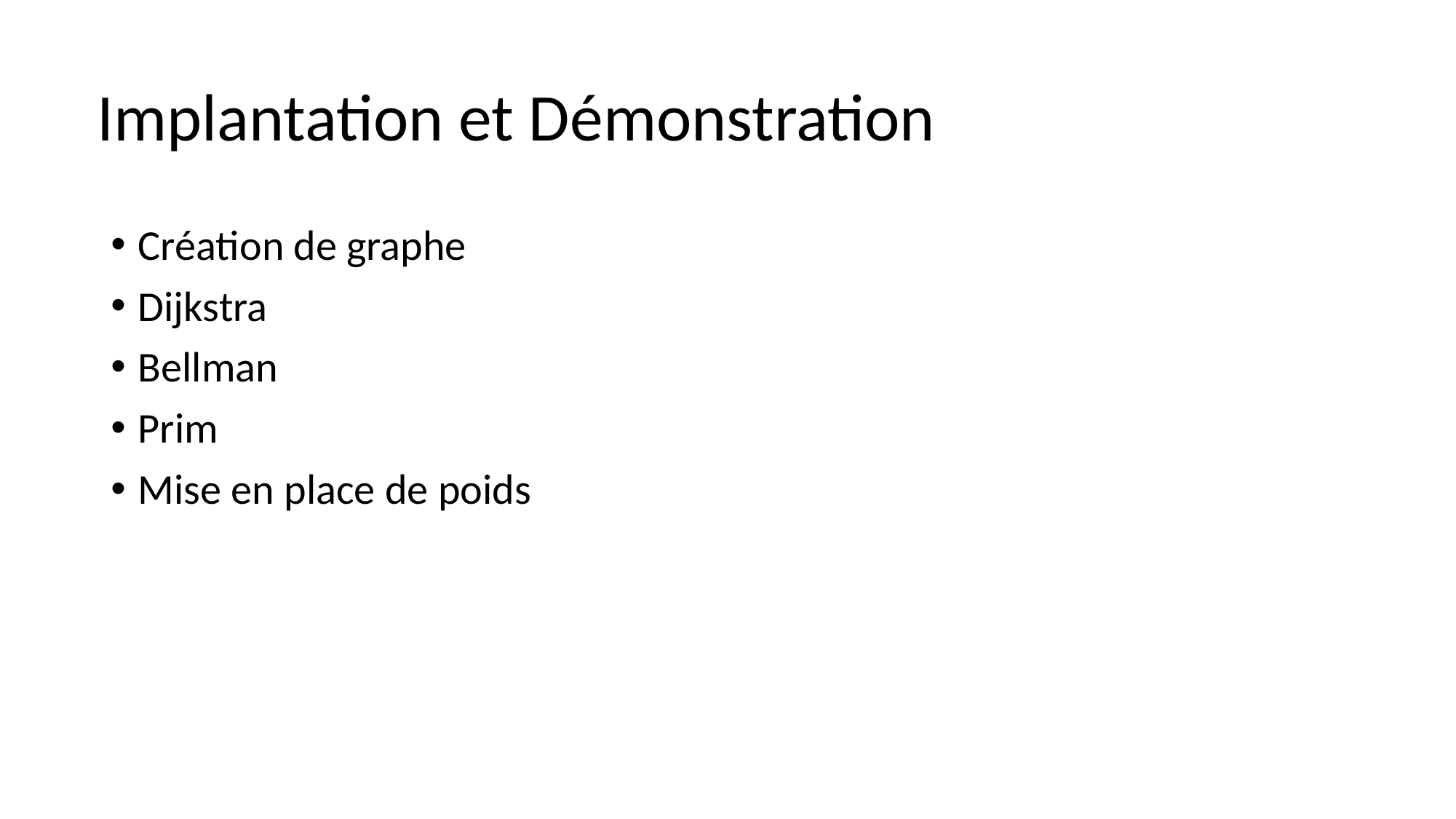

# Implantation et Démonstration
Création de graphe
Dijkstra
Bellman
Prim
Mise en place de poids